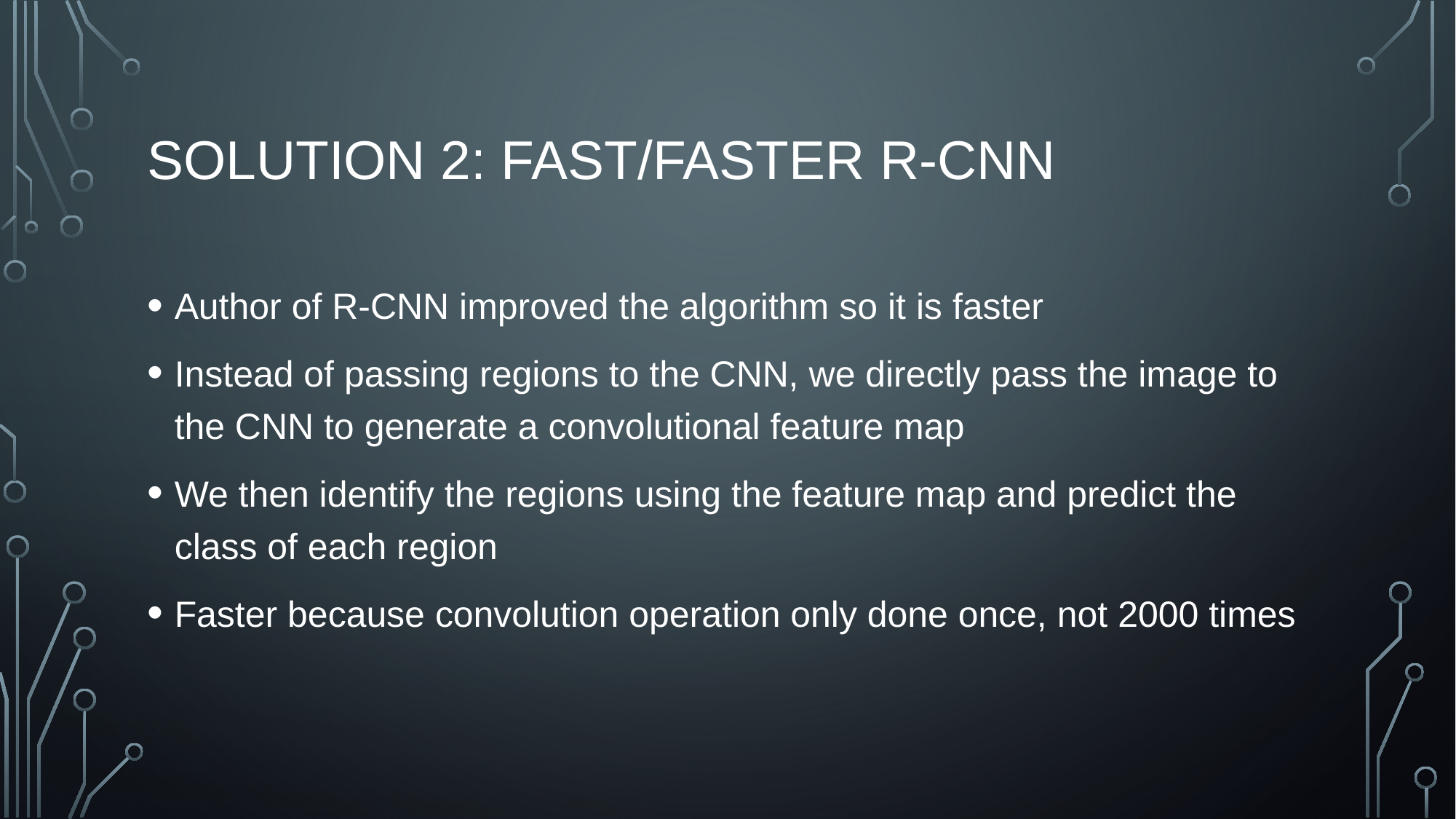

# Solution 2: Fast/Faster R-CNN
Author of R-CNN improved the algorithm so it is faster
Instead of passing regions to the CNN, we directly pass the image to the CNN to generate a convolutional feature map
We then identify the regions using the feature map and predict the class of each region
Faster because convolution operation only done once, not 2000 times